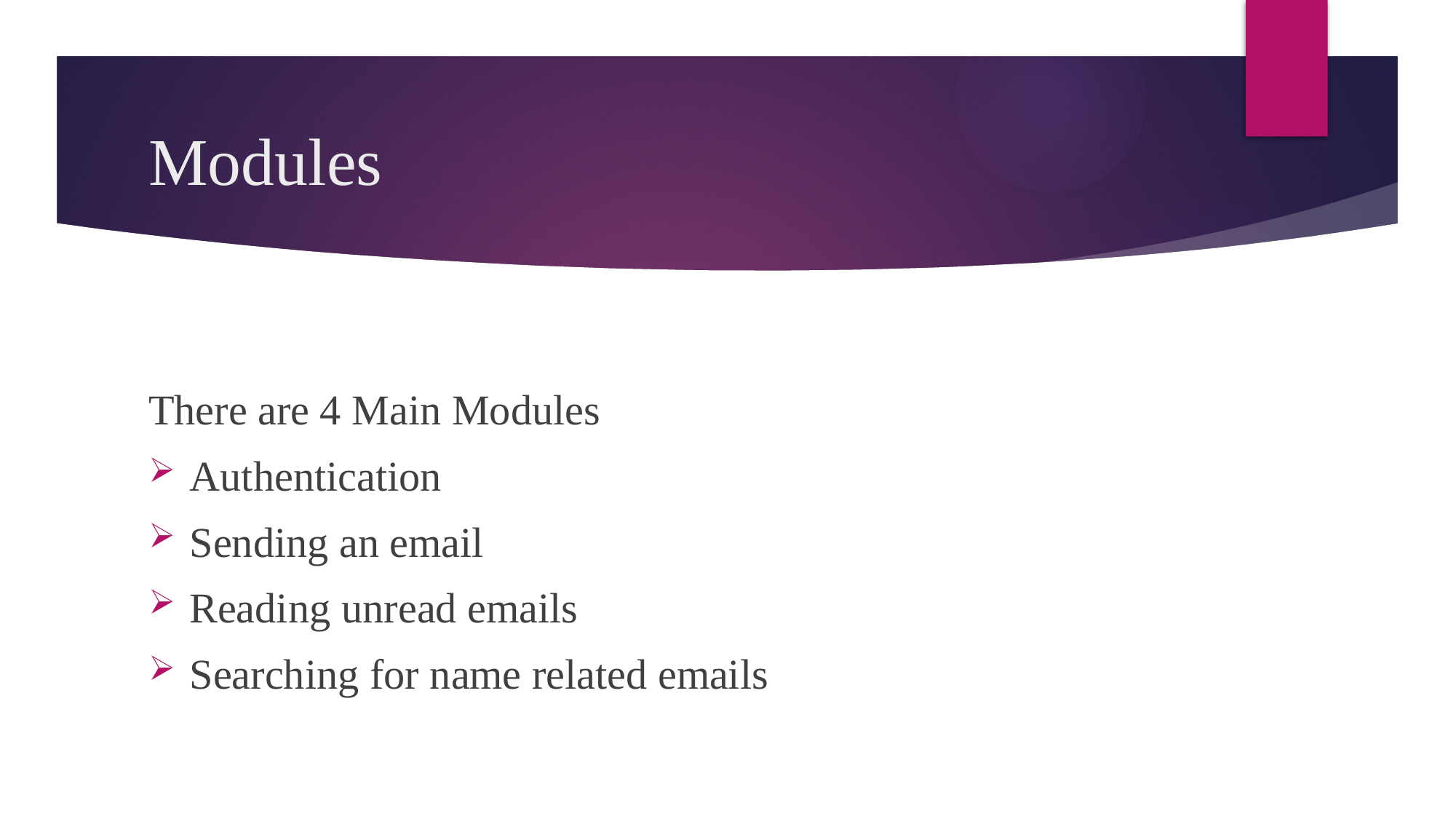

# Modules

There are 4 Main Modules
Authentication
Sending an email
Reading unread emails
Searching for name related emails